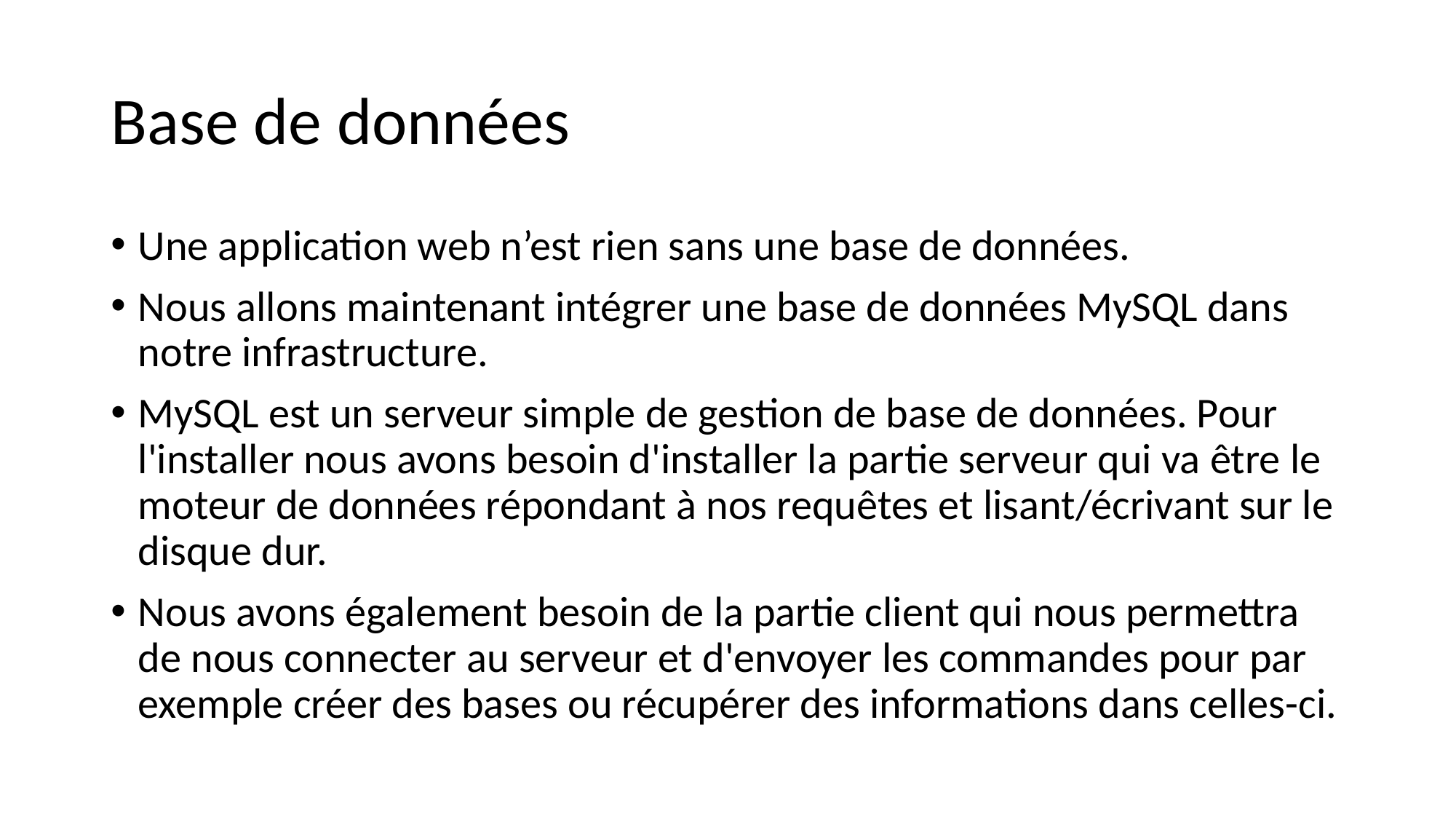

# Base de données
Une application web n’est rien sans une base de données.
Nous allons maintenant intégrer une base de données MySQL dans notre infrastructure.
MySQL est un serveur simple de gestion de base de données. Pour l'installer nous avons besoin d'installer la partie serveur qui va être le moteur de données répondant à nos requêtes et lisant/écrivant sur le disque dur.
Nous avons également besoin de la partie client qui nous permettra de nous connecter au serveur et d'envoyer les commandes pour par exemple créer des bases ou récupérer des informations dans celles-ci.